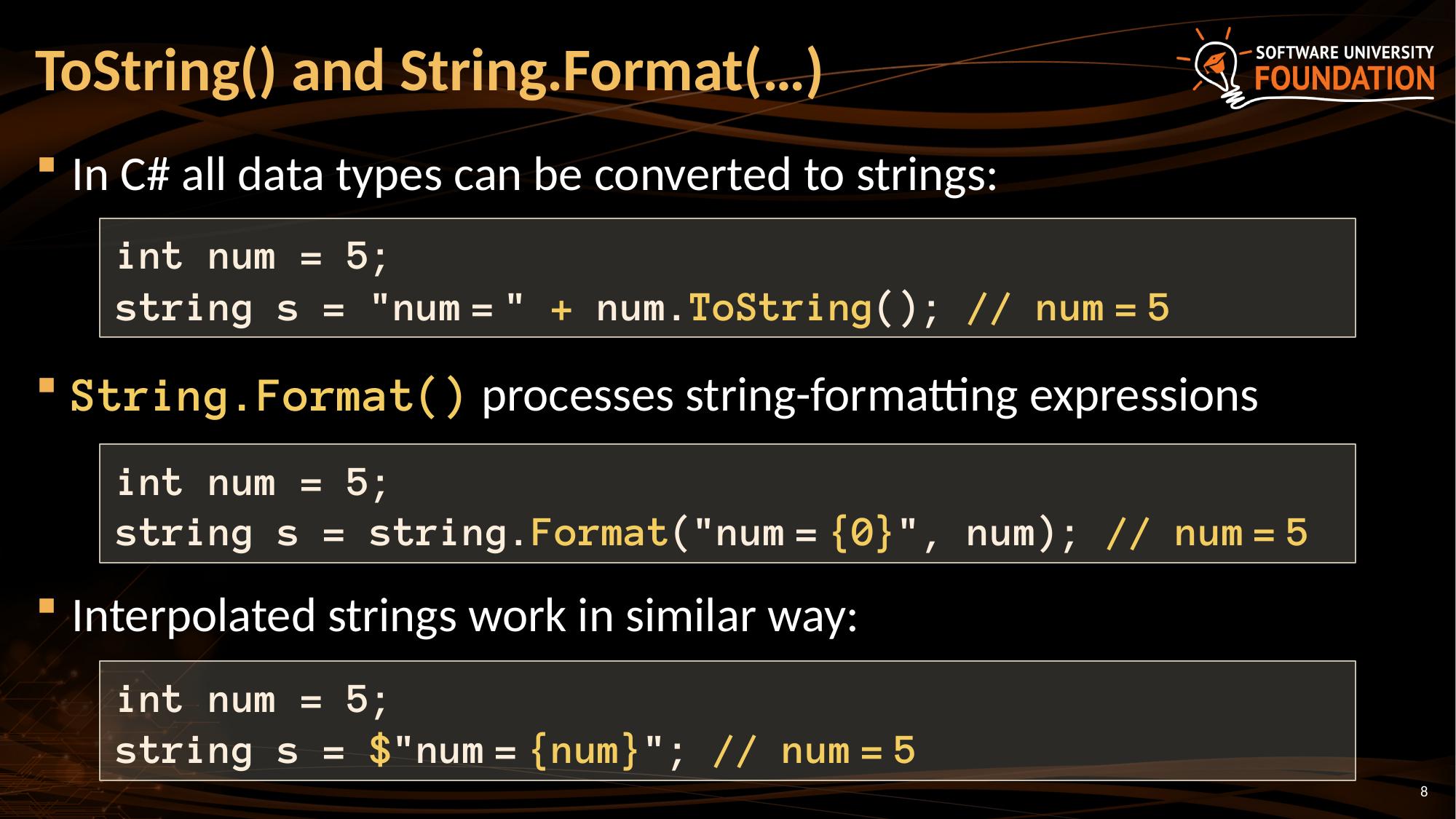

# ToString() and String.Format(…)
In C# all data types can be converted to strings:

String.Format() processes string-formatting expressions

Interpolated strings work in similar way:
int num = 5;
string s = "num = " + num.ToString(); // num = 5
int num = 5;
string s = string.Format("num = {0}", num); // num = 5
int num = 5;
string s = $"num = {num}"; // num = 5
8